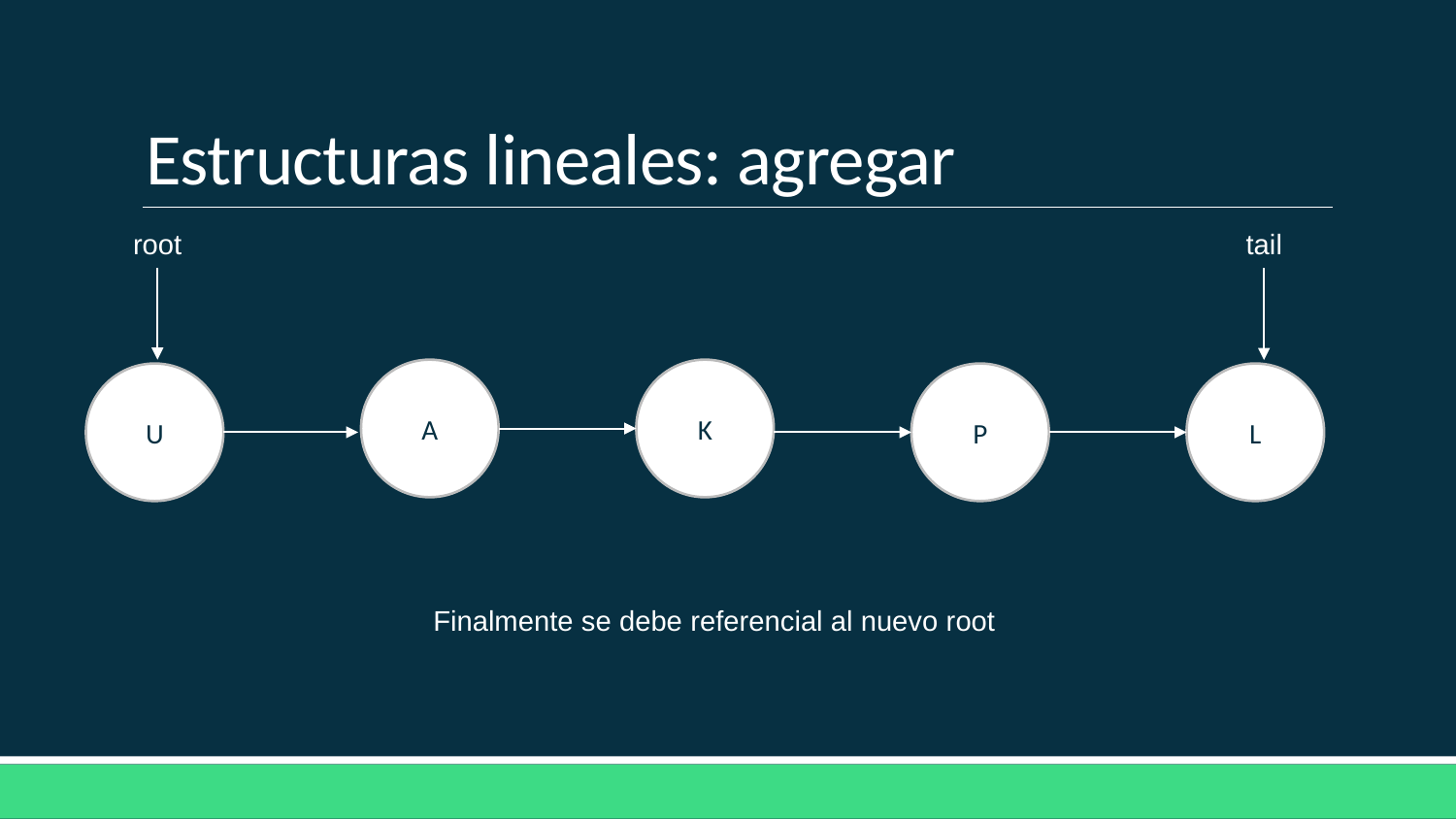

# Estructuras lineales: agregar
root
tail
A
K
U
P
L
Finalmente se debe referencial al nuevo root